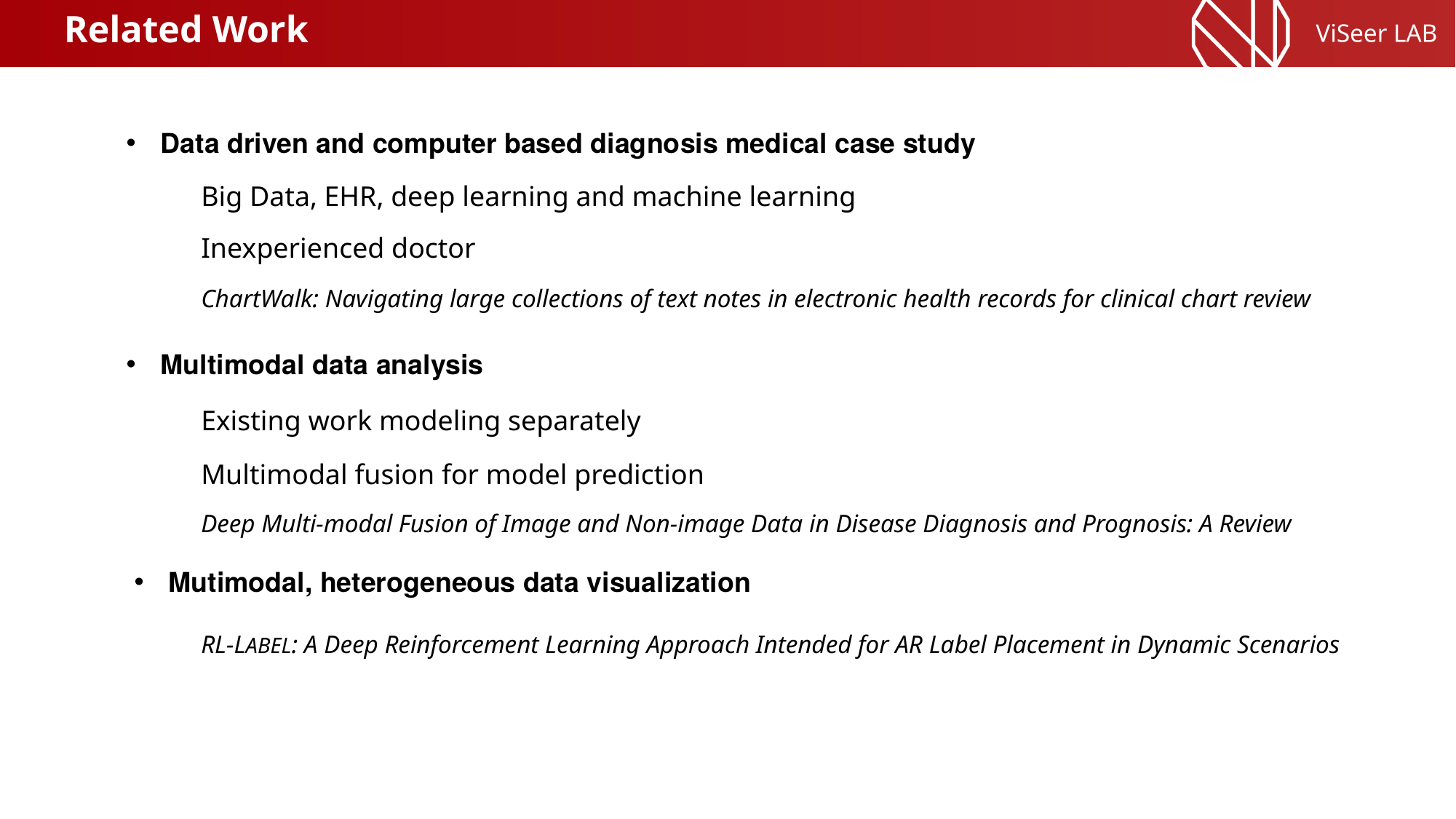

Related Work
Data driven and computer based diagnosis medical case study
Big Data, EHR, deep learning and machine learning
Inexperienced doctor
ChartWalk: Navigating large collections of text notes in electronic health records for clinical chart review
Multimodal data analysis
Existing work modeling separately
Multimodal fusion for model prediction
Deep Multi-modal Fusion of Image and Non-image Data in Disease Diagnosis and Prognosis: A Review
Mutimodal, heterogeneous data visualization
RL-LABEL: A Deep Reinforcement Learning Approach Intended for AR Label Placement in Dynamic Scenarios